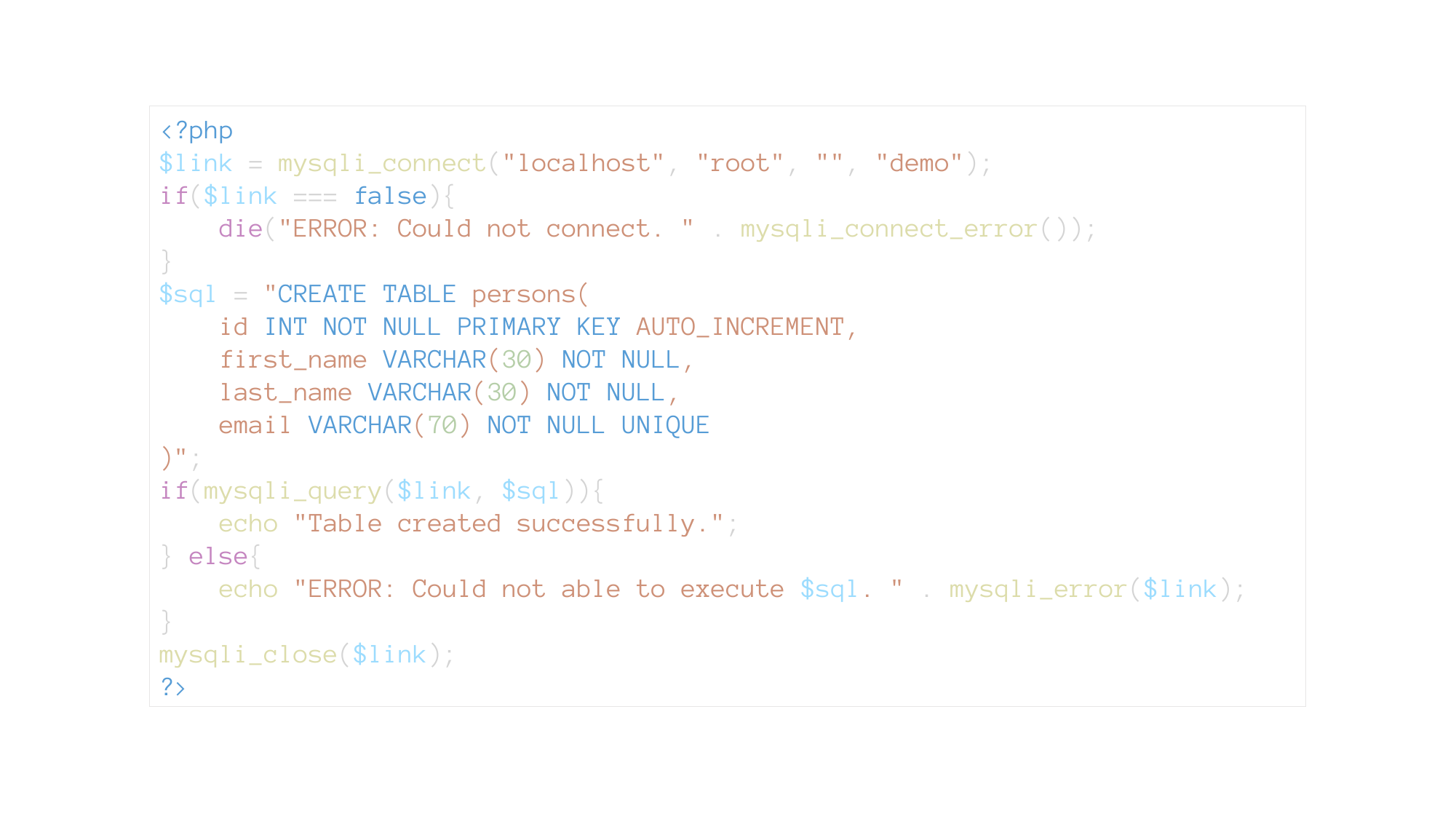

<?php
$link = mysqli_connect("localhost", "root", "", "demo");
if($link === false){
    die("ERROR: Could not connect. " . mysqli_connect_error());
}
$sql = "CREATE TABLE persons(
    id INT NOT NULL PRIMARY KEY AUTO_INCREMENT,
    first_name VARCHAR(30) NOT NULL,
    last_name VARCHAR(30) NOT NULL,
    email VARCHAR(70) NOT NULL UNIQUE
)";
if(mysqli_query($link, $sql)){
    echo "Table created successfully.";
} else{
    echo "ERROR: Could not able to execute $sql. " . mysqli_error($link);
}
mysqli_close($link);
?>